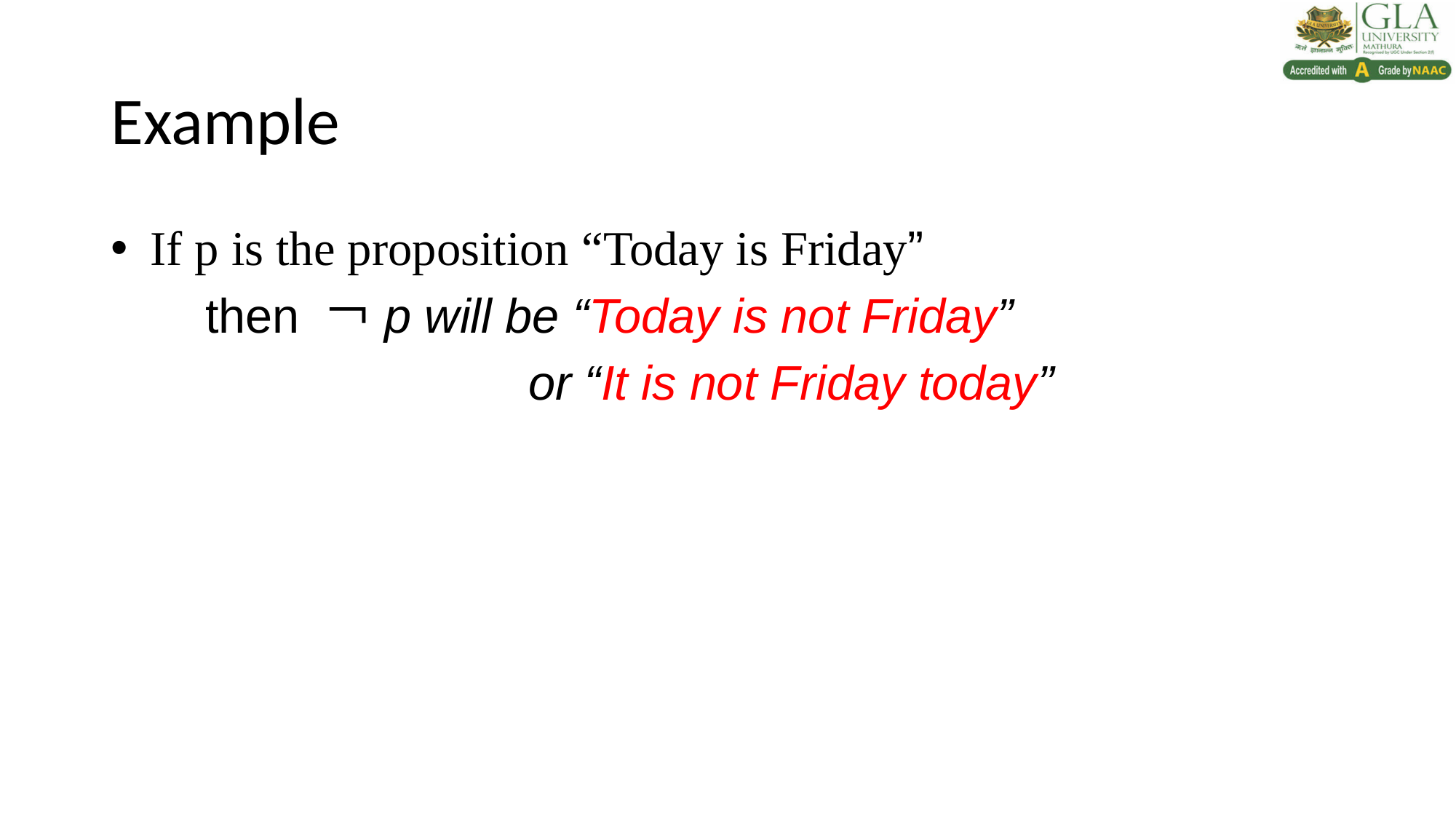

# Example
 If p is the proposition “Today is Friday”
       then ￢p will be “Today is not Friday”
                               or “It is not Friday today”